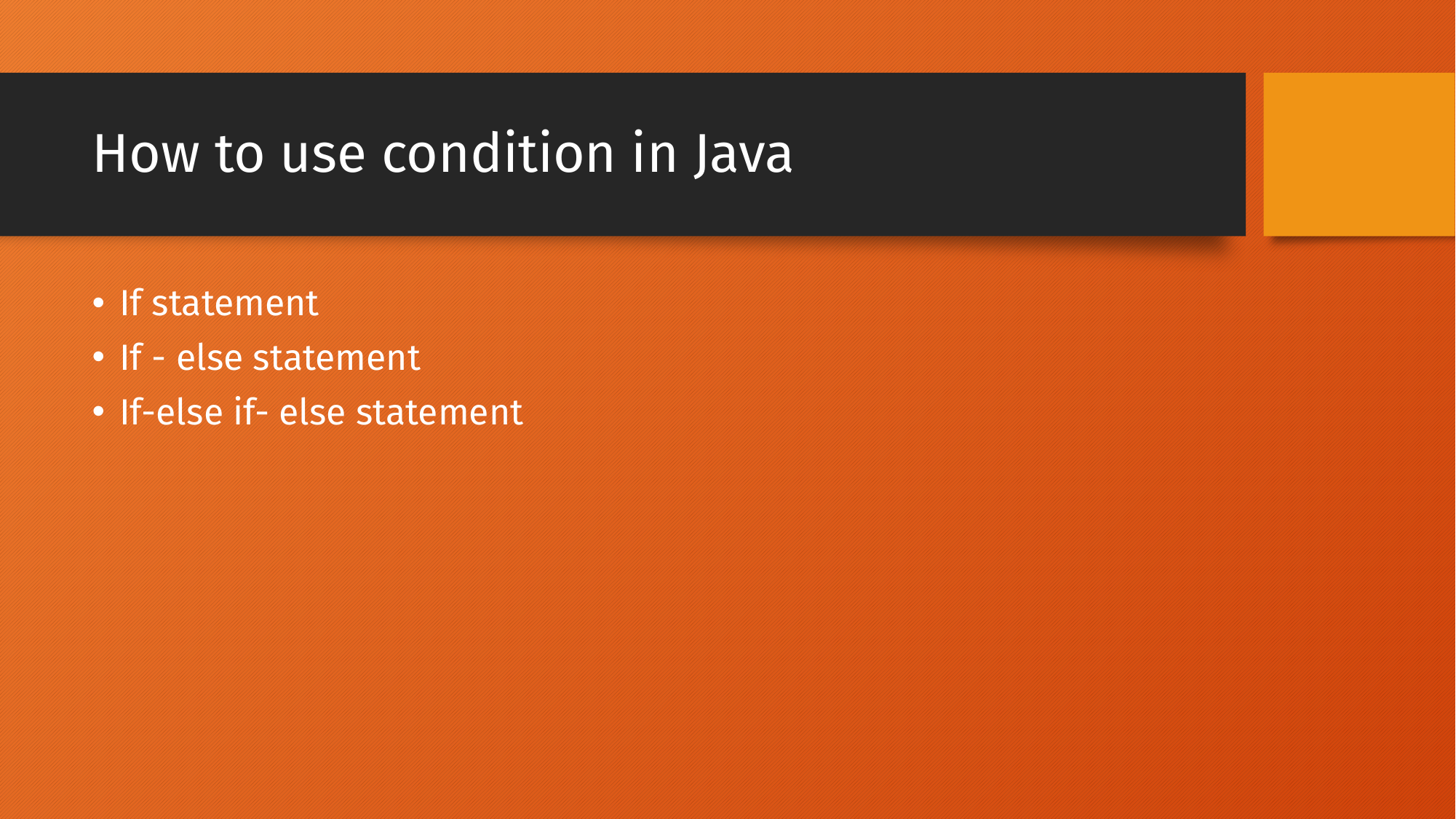

# How to use condition in Java
If statement
If - else statement
If-else if- else statement